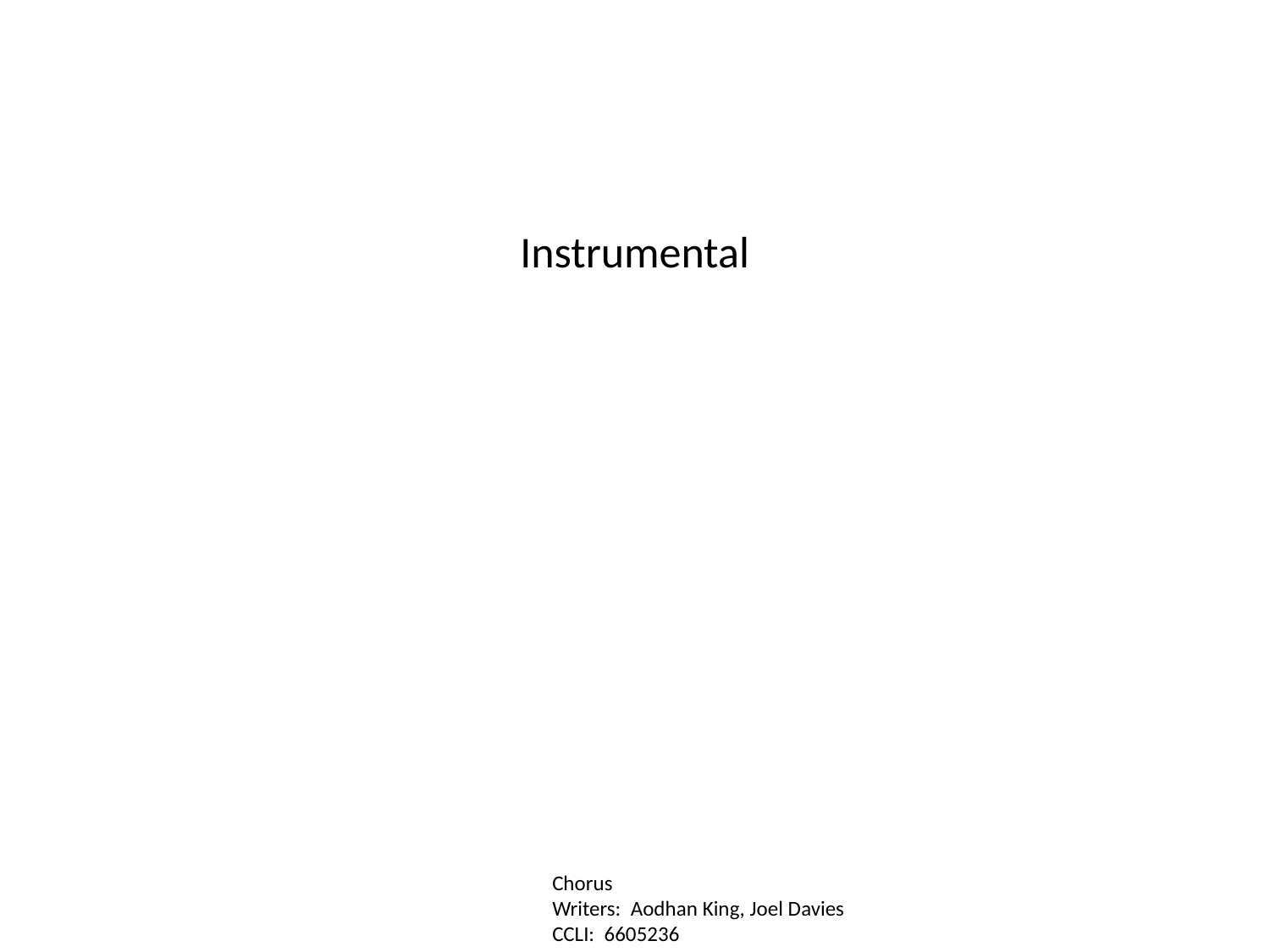

Instrumental

Chorus
Writers:  Aodhan King, Joel Davies
CCLI:  6605236